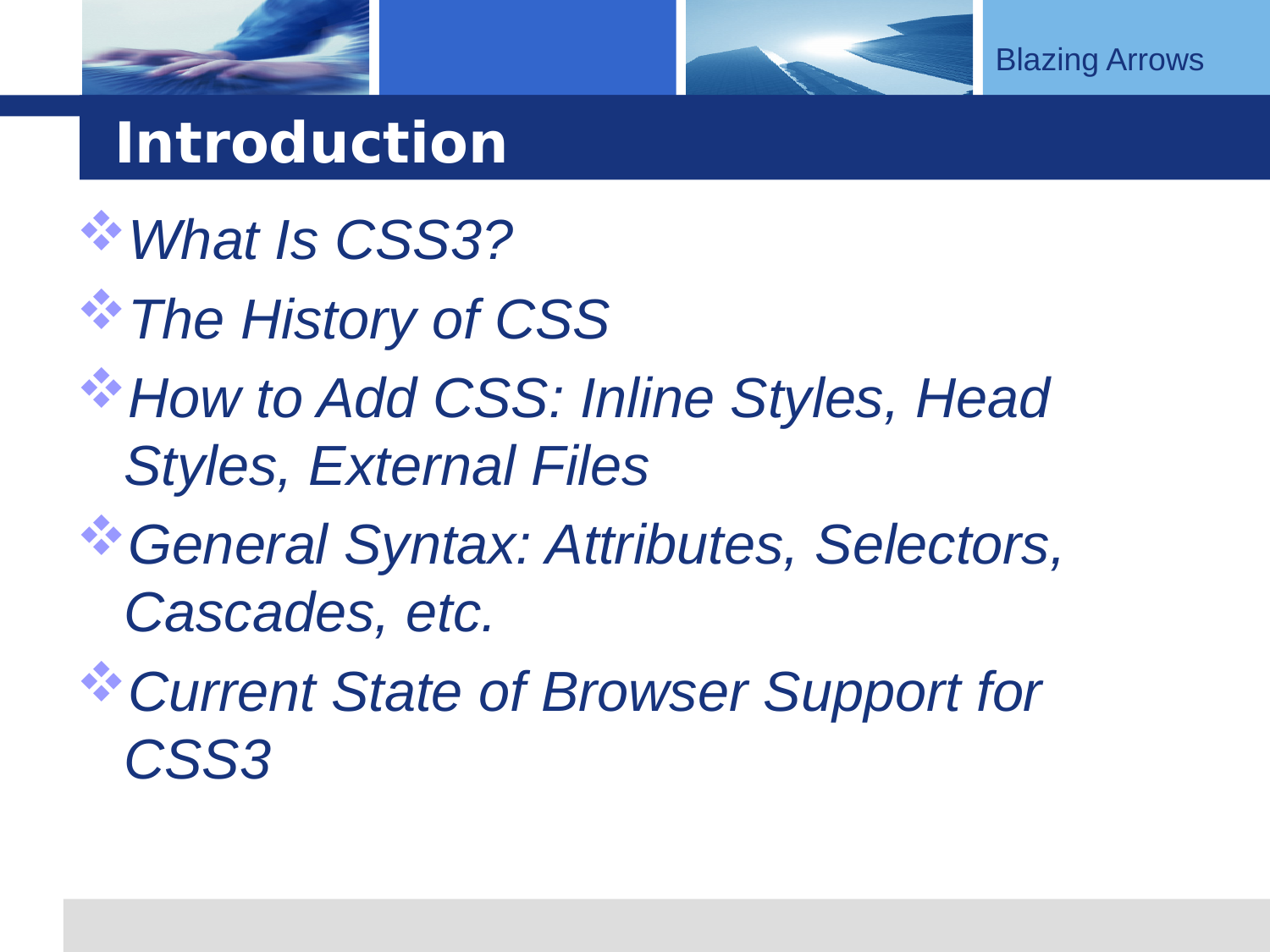

# Introduction
What Is CSS3?
The History of CSS
How to Add CSS: Inline Styles, Head Styles, External Files
General Syntax: Attributes, Selectors, Cascades, etc.
Current State of Browser Support for CSS3